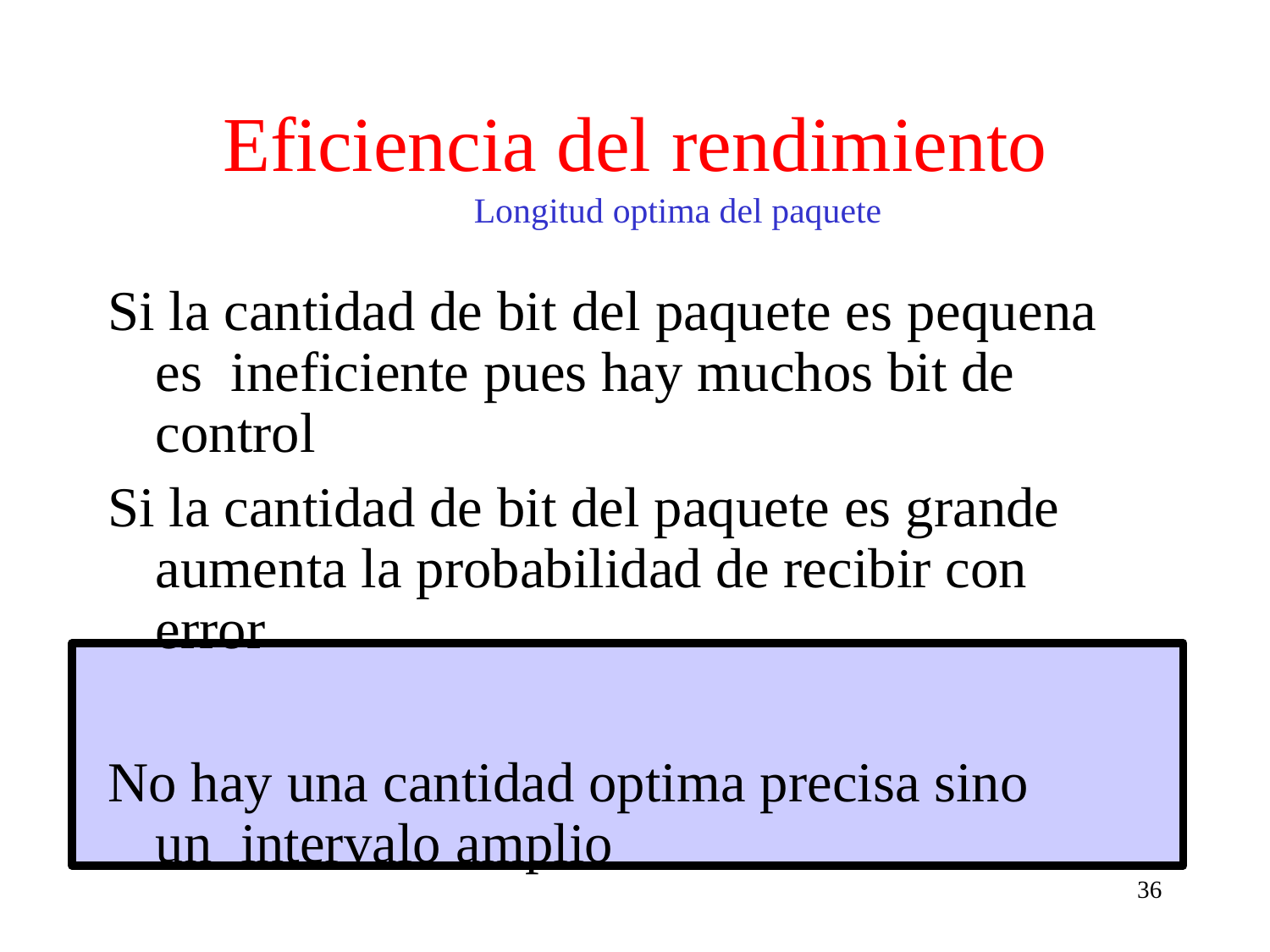

# Eficiencia del rendimiento
Longitud optima del paquete
Si la cantidad de bit del paquete es pequena es  ineficiente pues hay muchos bit de control
Si la cantidad de bit del paquete es grande  aumenta la probabilidad de recibir con error

No hay una cantidad optima precisa sino un  intervalo amplio

36